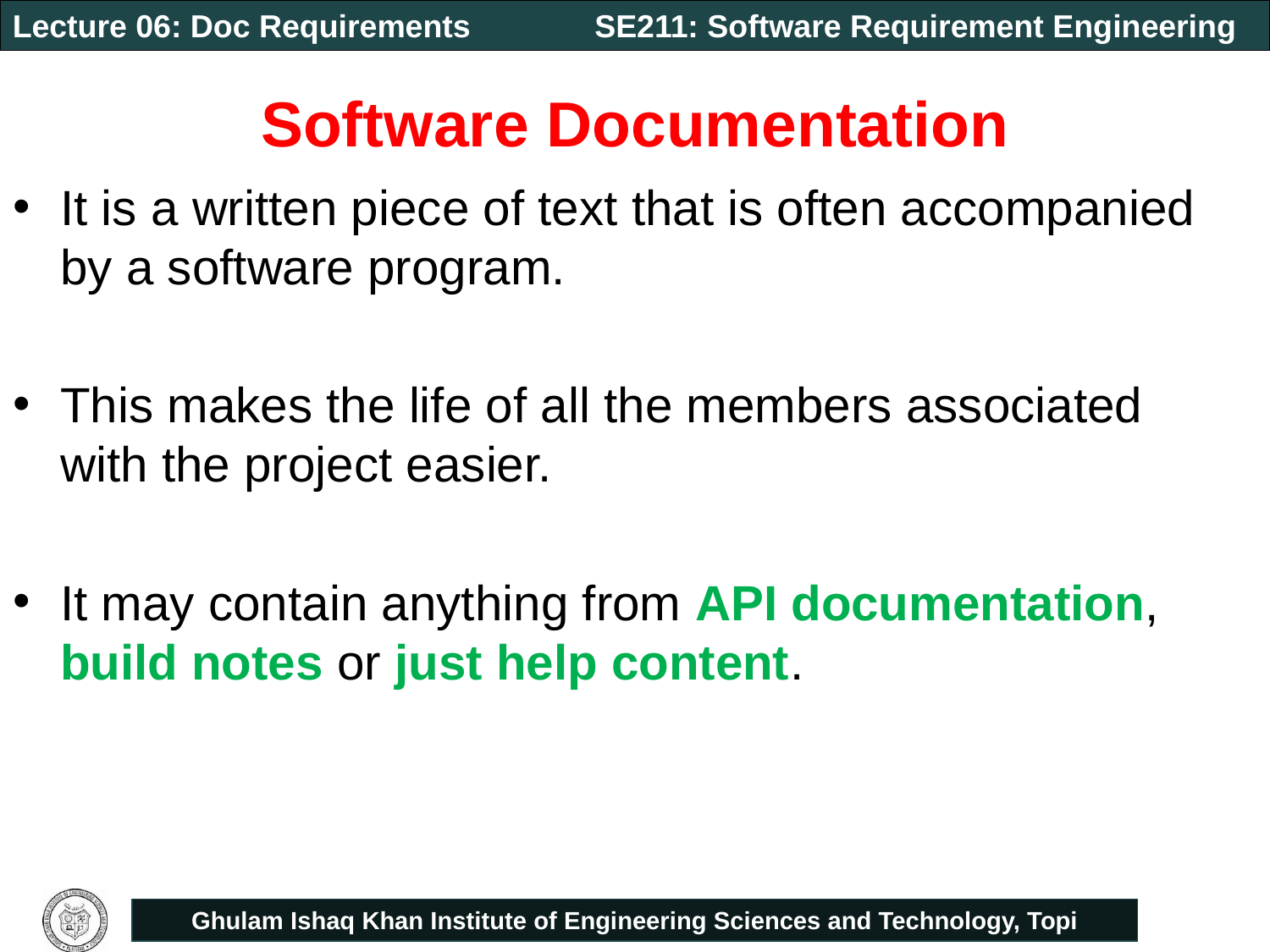

# Software Documentation
It is a written piece of text that is often accompanied by a software program.

This makes the life of all the members associated with the project easier.

It may contain anything from API documentation, build notes or just help content.